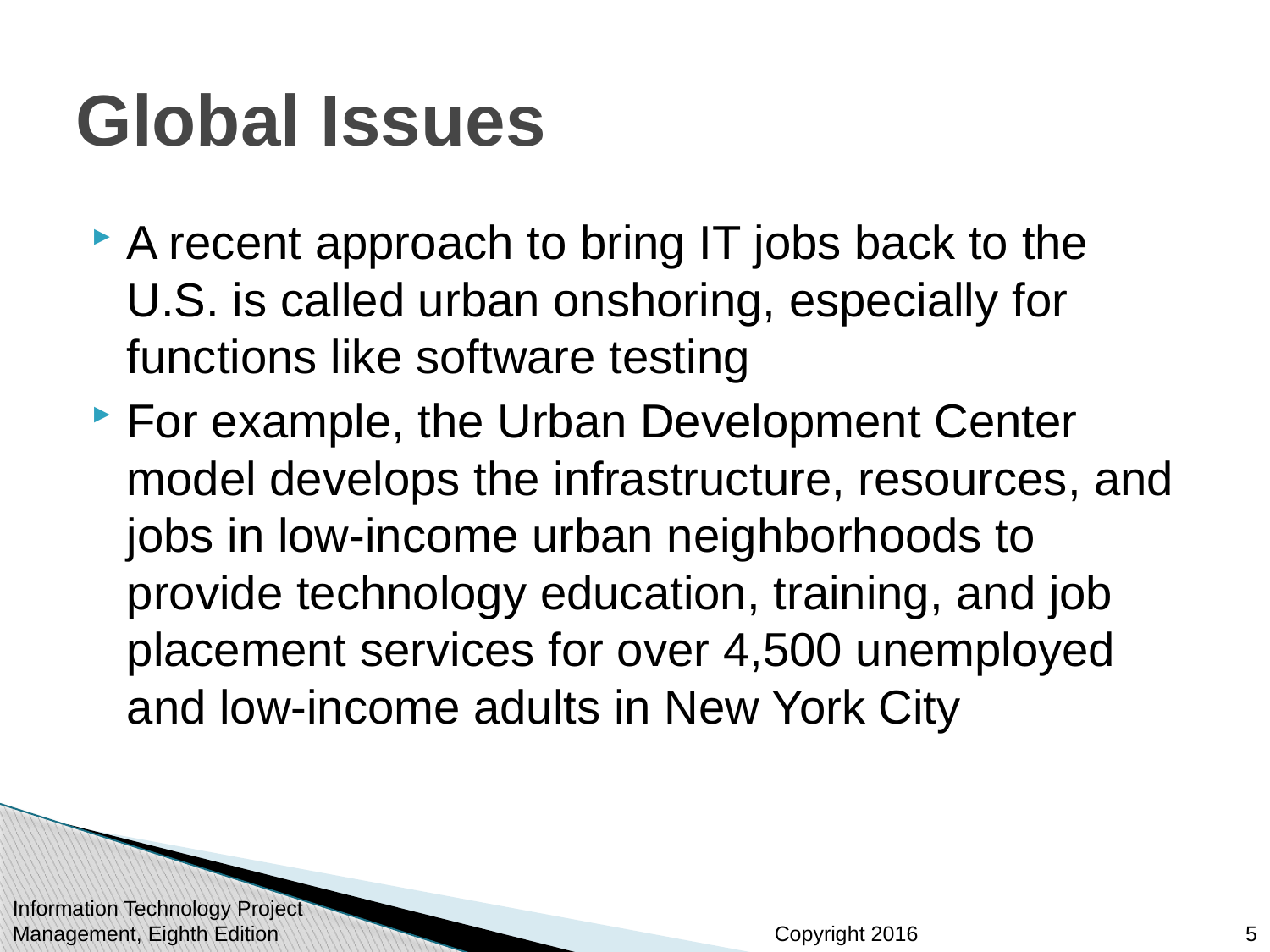

# Global Issues
A recent approach to bring IT jobs back to the U.S. is called urban onshoring, especially for functions like software testing
For example, the Urban Development Center model develops the infrastructure, resources, and jobs in low-income urban neighborhoods to provide technology education, training, and job placement services for over 4,500 unemployed and low-income adults in New York City
Information Technology Project Management, Eighth Edition
5